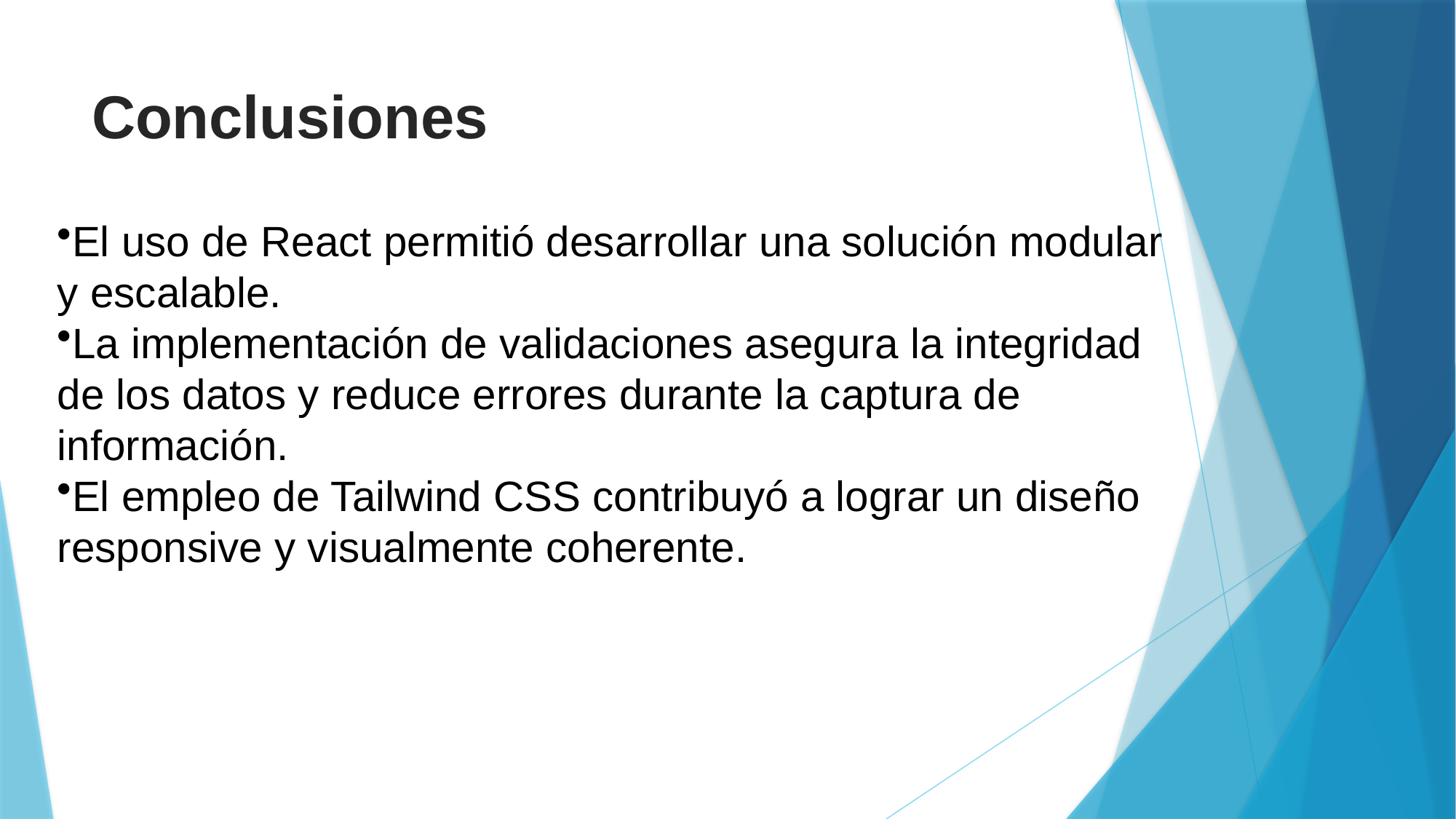

# Conclusiones
El uso de React permitió desarrollar una solución modular y escalable.
La implementación de validaciones asegura la integridad de los datos y reduce errores durante la captura de información.
El empleo de Tailwind CSS contribuyó a lograr un diseño responsive y visualmente coherente.